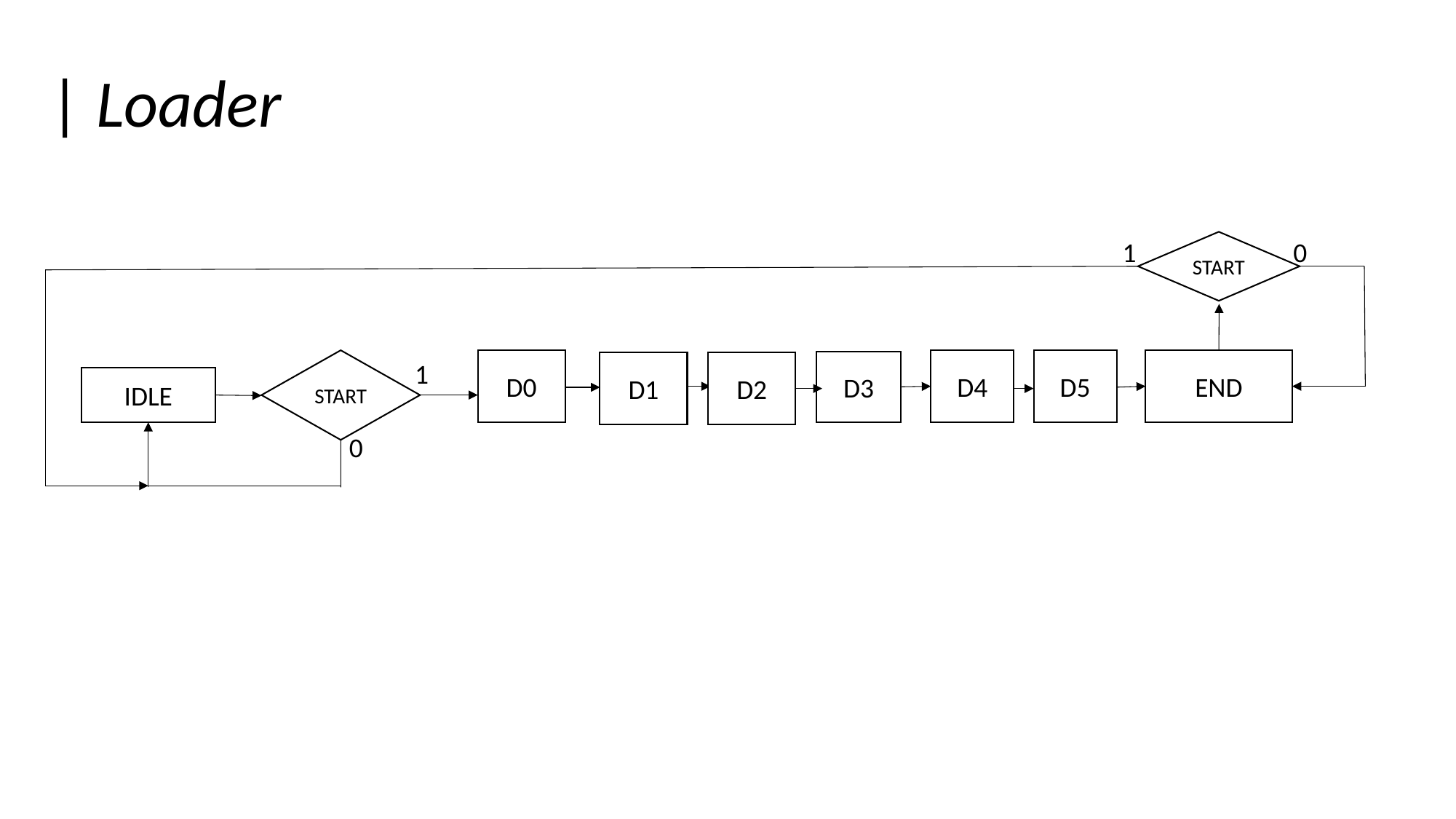

# | Loader
1
0
START
D5
END
D4
START
D0
D3
1
D1
D2
IDLE
0